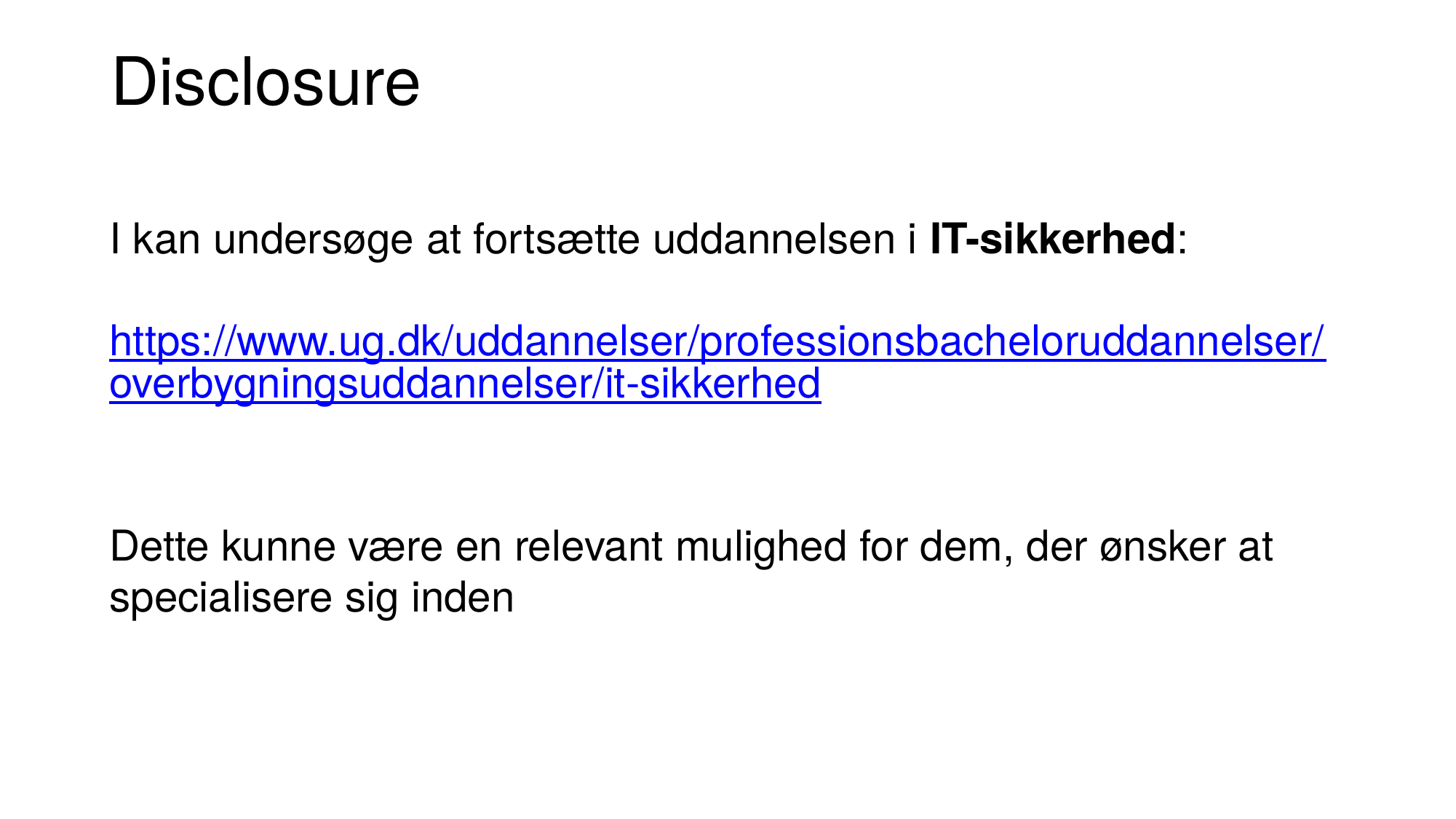

# Disclosure
I kan undersøge at fortsætte uddannelsen i IT-sikkerhed:
 https://www.ug.dk/uddannelser/professionsbacheloruddannelser/overbygningsuddannelser/it-sikkerhed

Dette kunne være en relevant mulighed for dem, der ønsker at specialisere sig inden